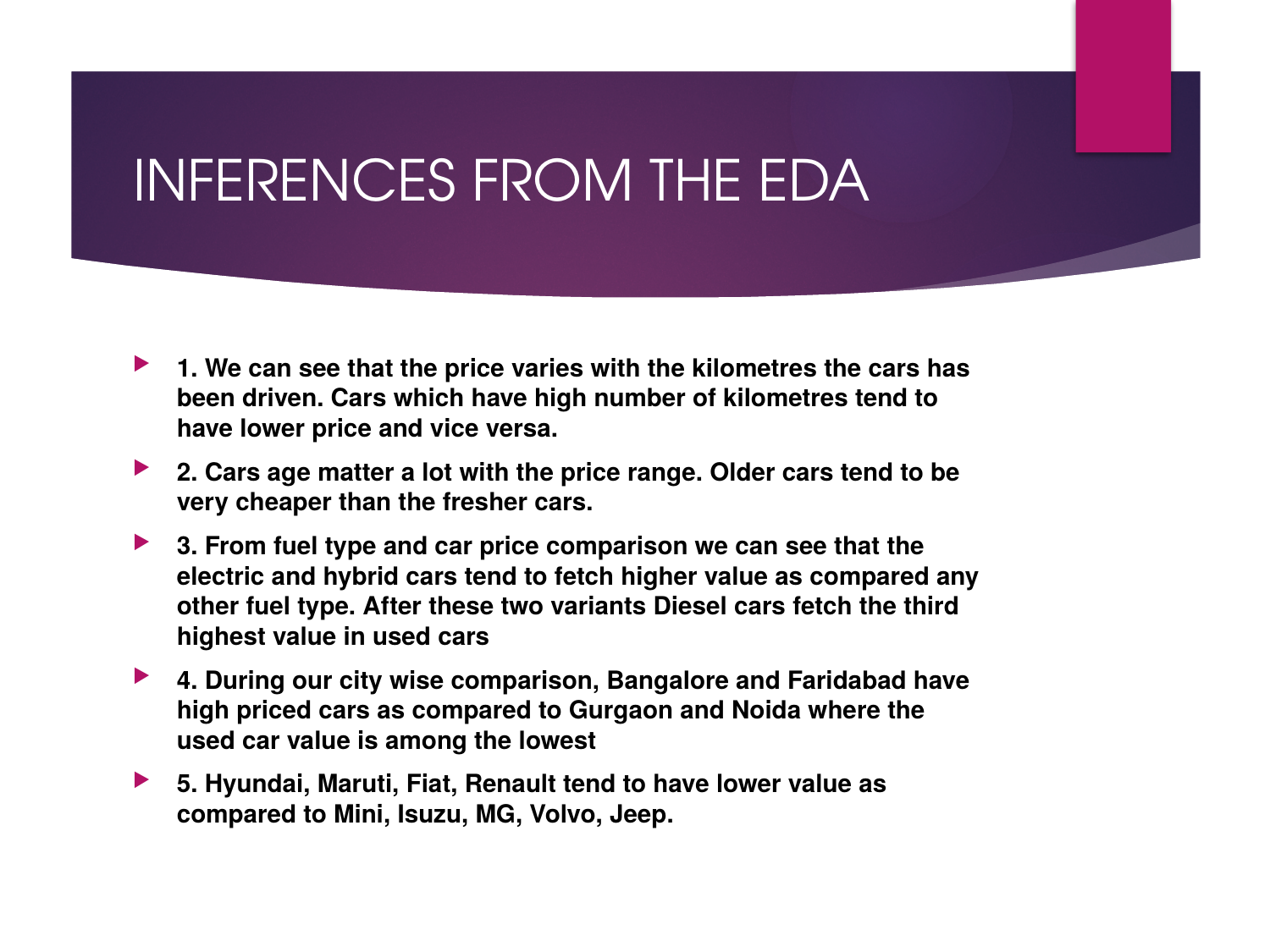

# INFERENCES FROM THE EDA
1. We can see that the price varies with the kilometres the cars has been driven. Cars which have high number of kilometres tend to have lower price and vice versa.
2. Cars age matter a lot with the price range. Older cars tend to be very cheaper than the fresher cars.
3. From fuel type and car price comparison we can see that the electric and hybrid cars tend to fetch higher value as compared any other fuel type. After these two variants Diesel cars fetch the third highest value in used cars
4. During our city wise comparison, Bangalore and Faridabad have high priced cars as compared to Gurgaon and Noida where the used car value is among the lowest
5. Hyundai, Maruti, Fiat, Renault tend to have lower value as compared to Mini, Isuzu, MG, Volvo, Jeep.